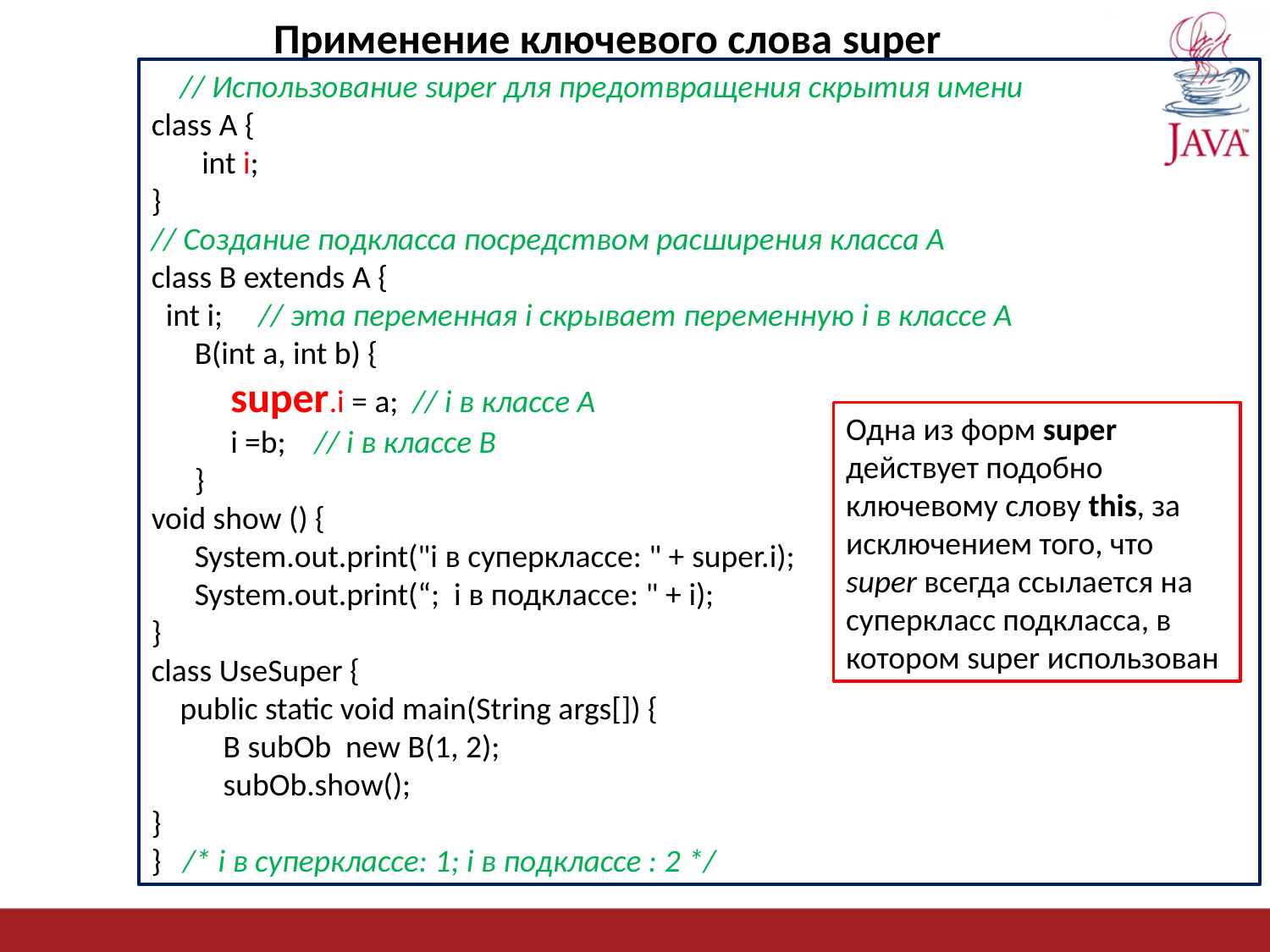

Применение ключевого слова super
    // Использование super для предотвращения скрытия имени
class А {
       int i;
}
// Создание подкласса посредством расширения класса А
class В extends А {
  int i;     // эта переменная i скрывает переменную i в классе А
      B(int а, int b) {
           super.i = а;  // i в классе А
           i =b;    // i в классе В
      }
void show () {
      System.out.print("i в суперклассе: " + super.i);
      System.out.print(“;  i в подклассе: " + i);
}
class UseSuper {
    public static void main(String args[]) {
          В subOb  new B(1, 2);
          subOb.show();
}
}   /* i в суперклассе: 1; i в подклассе : 2 */
Одна из форм super действует подобно ключевому слову this, за исключением того, что super всегда ссылается на суперкласс подкласса, в котором super использован